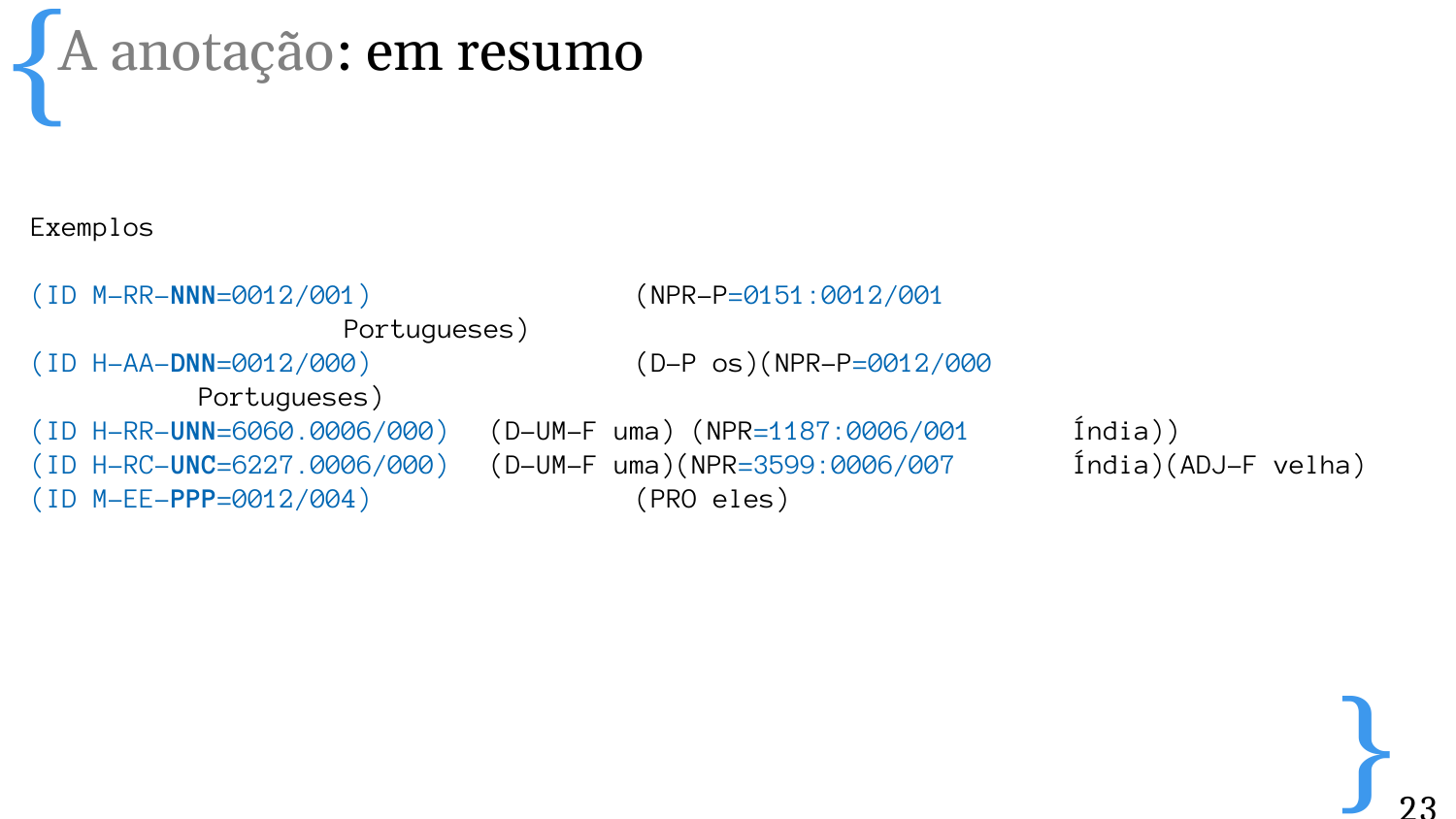

A anotação: em resumo
Exemplos

(ID M-RR-NNN=0012/001)  		(NPR-P=0151:0012/001 					Portugueses)
(ID H-AA-DNN=0012/000)  		(D-P os)(NPR-P=0012/000 				Portugueses)
(ID H-RR-UNN=6060.0006/000) 	(D-UM-F uma) (NPR=1187:0006/001 	Índia))
(ID H-RC-UNC=6227.0006/000)	(D-UM-F uma)(NPR=3599:0006/007 	Índia)(ADJ-F velha)
(ID M-EE-PPP=0012/004)  		(PRO eles)

237